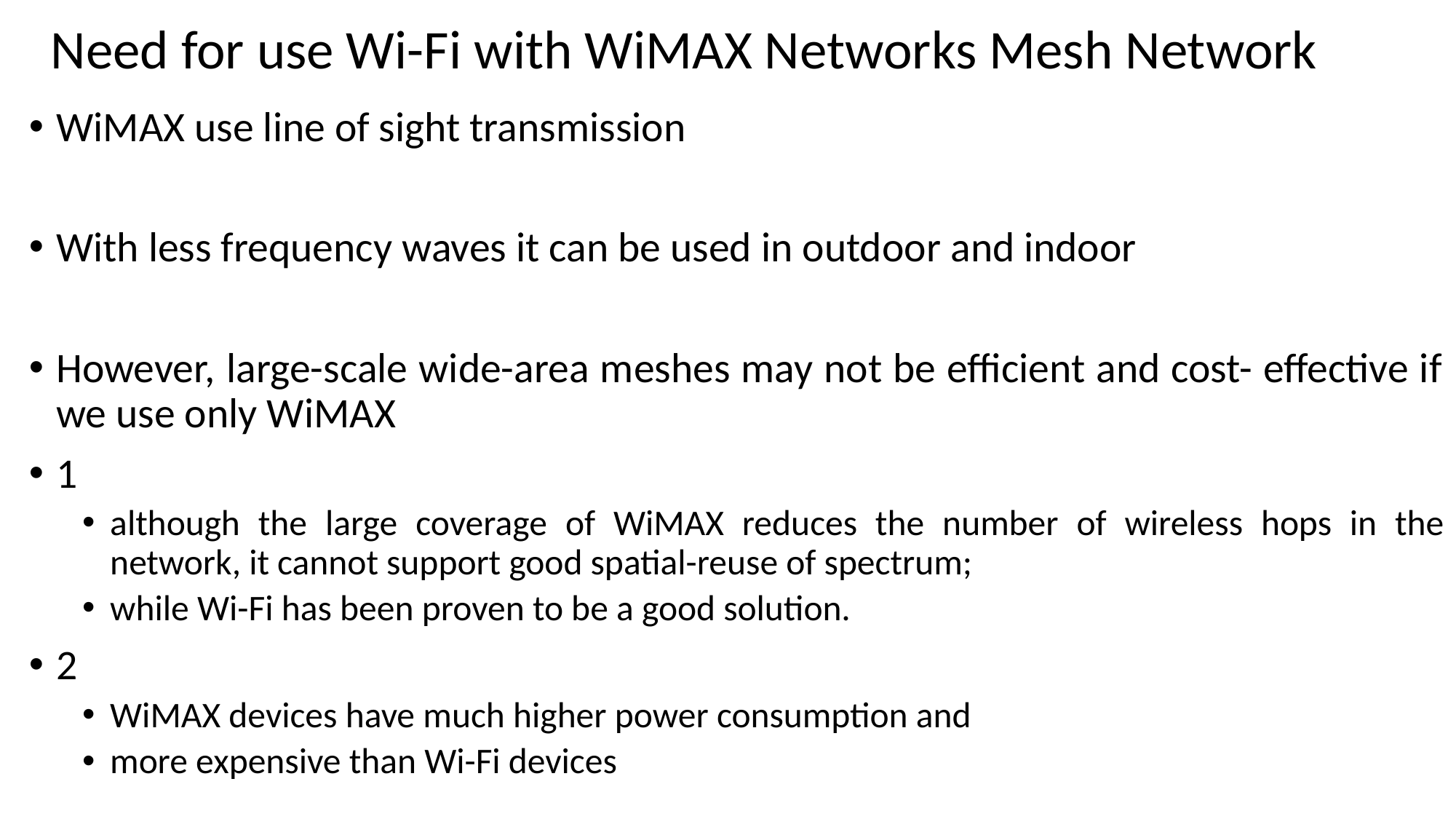

# Need for use Wi-Fi with WiMAX Networks Mesh Network
WiMAX use line of sight transmission

With less frequency waves it can be used in outdoor and indoor

However, large-scale wide-area meshes may not be efficient and cost- effective if we use only WiMAX
1
although the large coverage of WiMAX reduces the number of wireless hops in the network, it cannot support good spatial-reuse of spectrum;
while Wi-Fi has been proven to be a good solution.
2
WiMAX devices have much higher power consumption and
more expensive than Wi-Fi devices